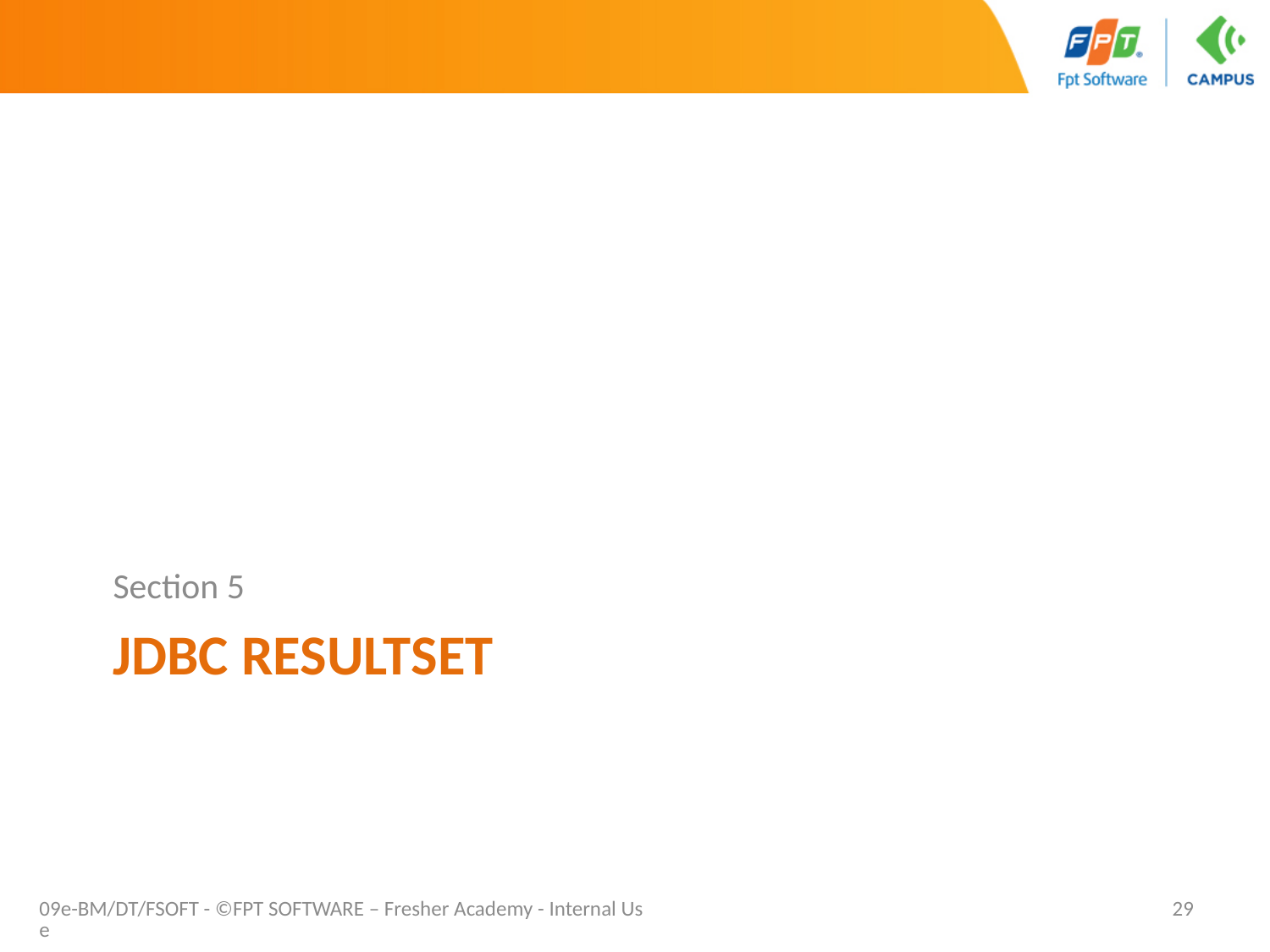

Section 5
# JDBC resultset
09e-BM/DT/FSOFT - ©FPT SOFTWARE – Fresher Academy - Internal Use
29